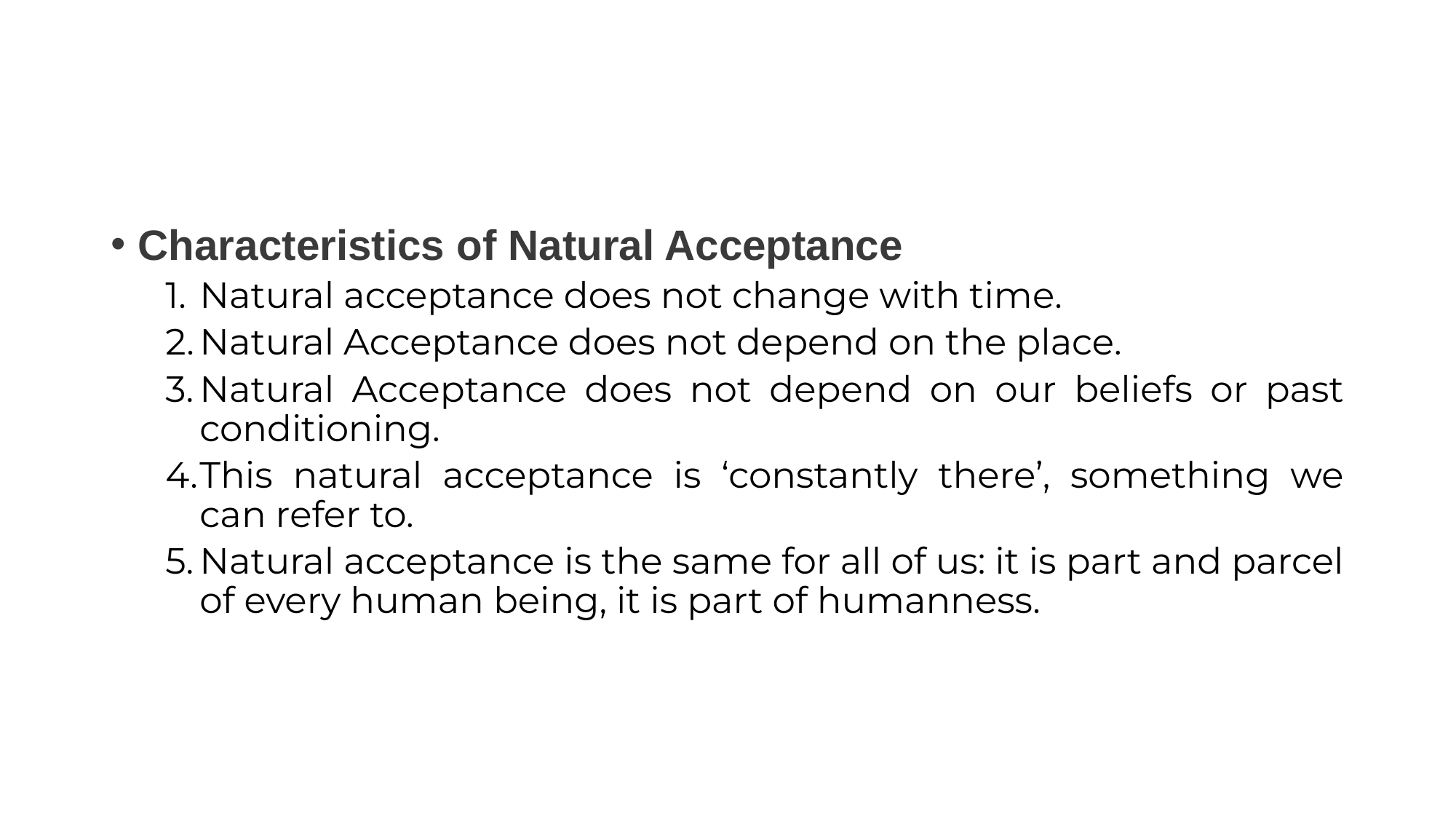

#
Characteristics of Natural Acceptance
Natural acceptance does not change with time.
Natural Acceptance does not depend on the place.
Natural Acceptance does not depend on our beliefs or past conditioning.
This natural acceptance is ‘constantly there’, something we can refer to.
Natural acceptance is the same for all of us: it is part and parcel of every human being, it is part of humanness.